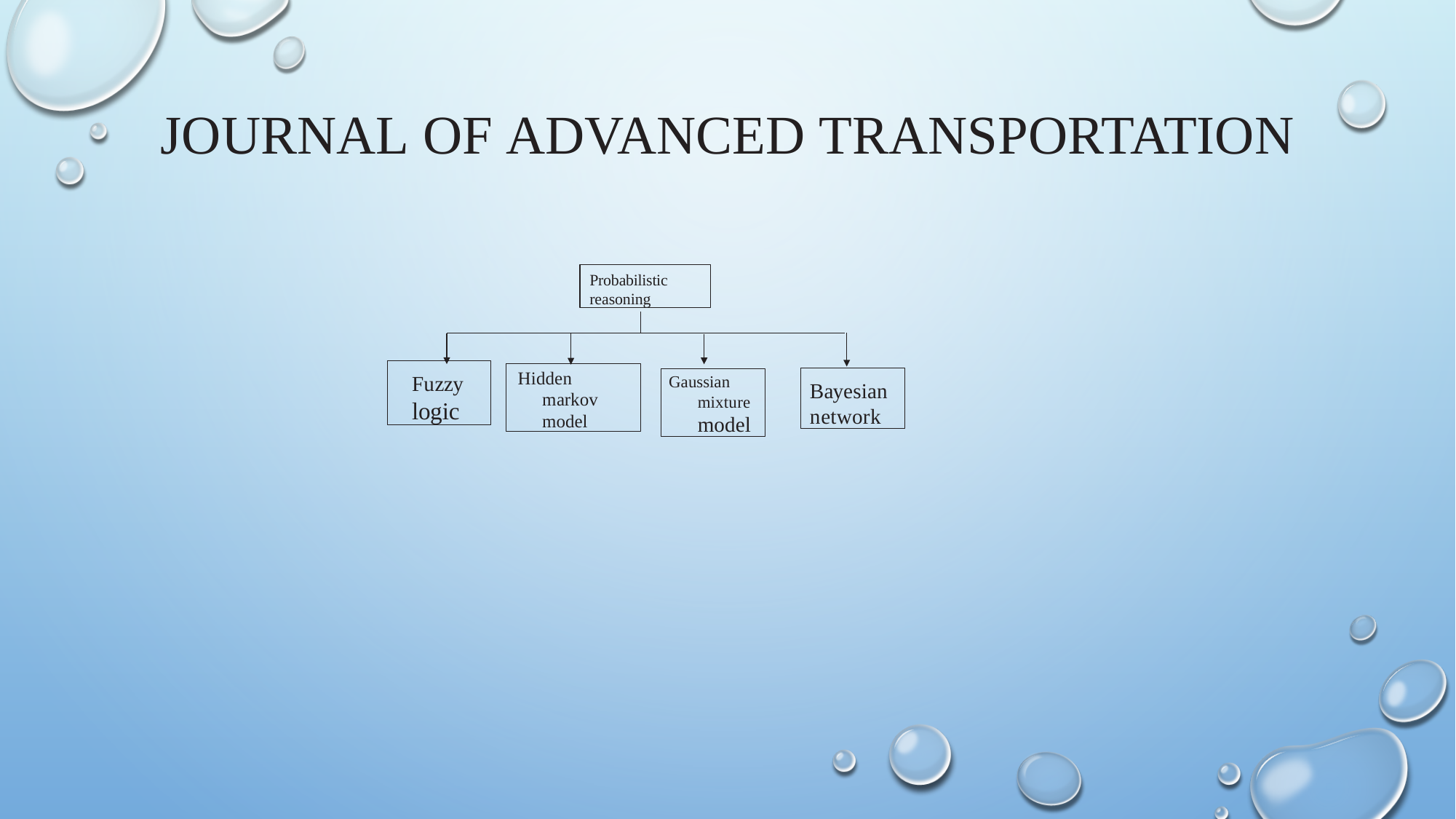

# Journal of Advanced Transportation
Probabilistic reasoning

Fuzzy logic
Hidden markov  model
Bayesian network
Gaussian mixture  model